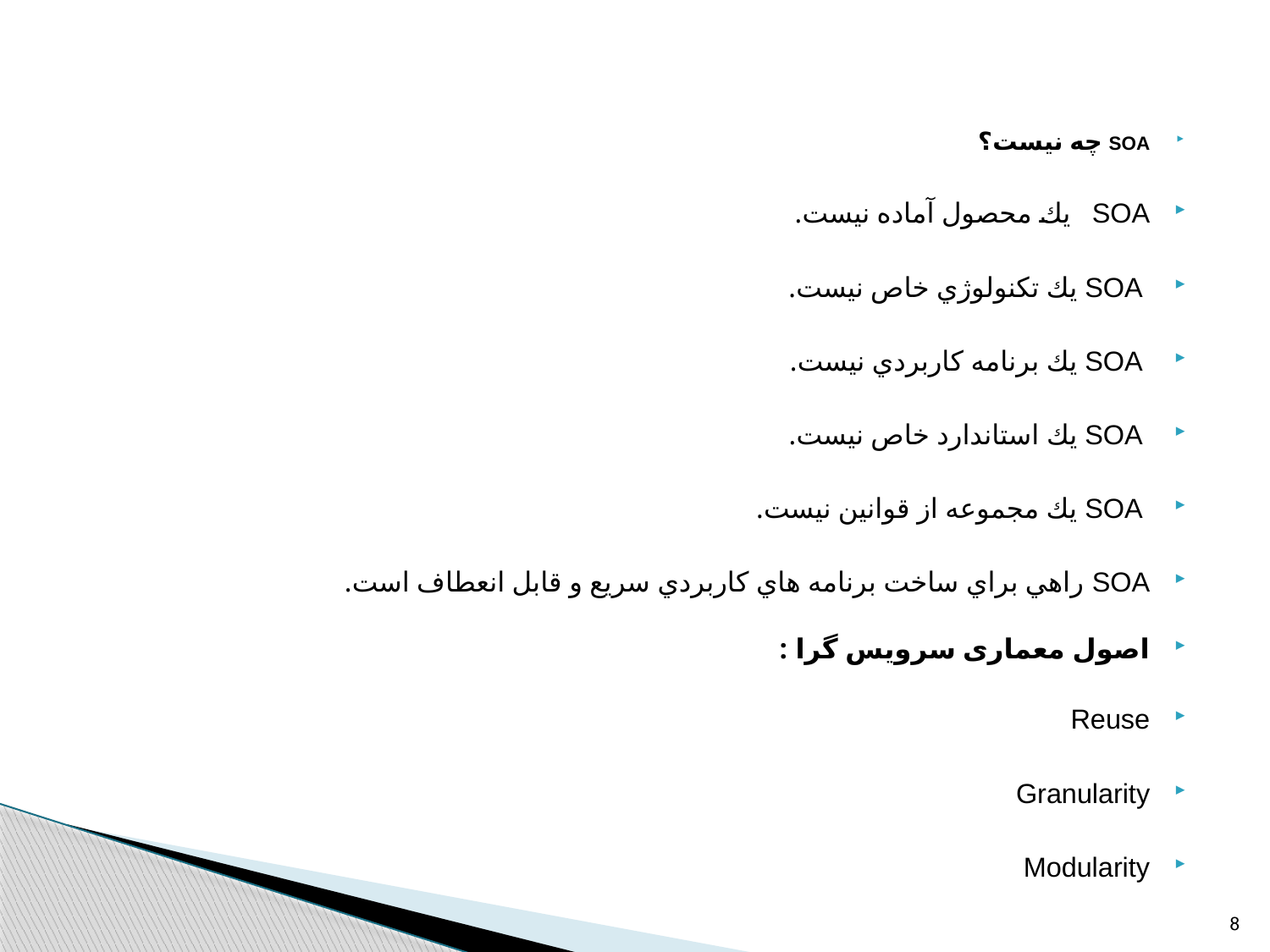

#
SOA چه نيست؟

SOA   يك محصول آماده نيست.

 SOA يك تكنولوژي خاص نيست.

 SOA يك برنامه كاربردي نيست.

 SOA يك استاندارد خاص نيست.

 SOA يك مجموعه از قوانين نيست.

SOA راهي براي ساخت برنامه هاي كاربردي سريع و قابل انعطاف است.

اصول معماری سرویس گرا :

Reuse

Granularity

Modularity

8